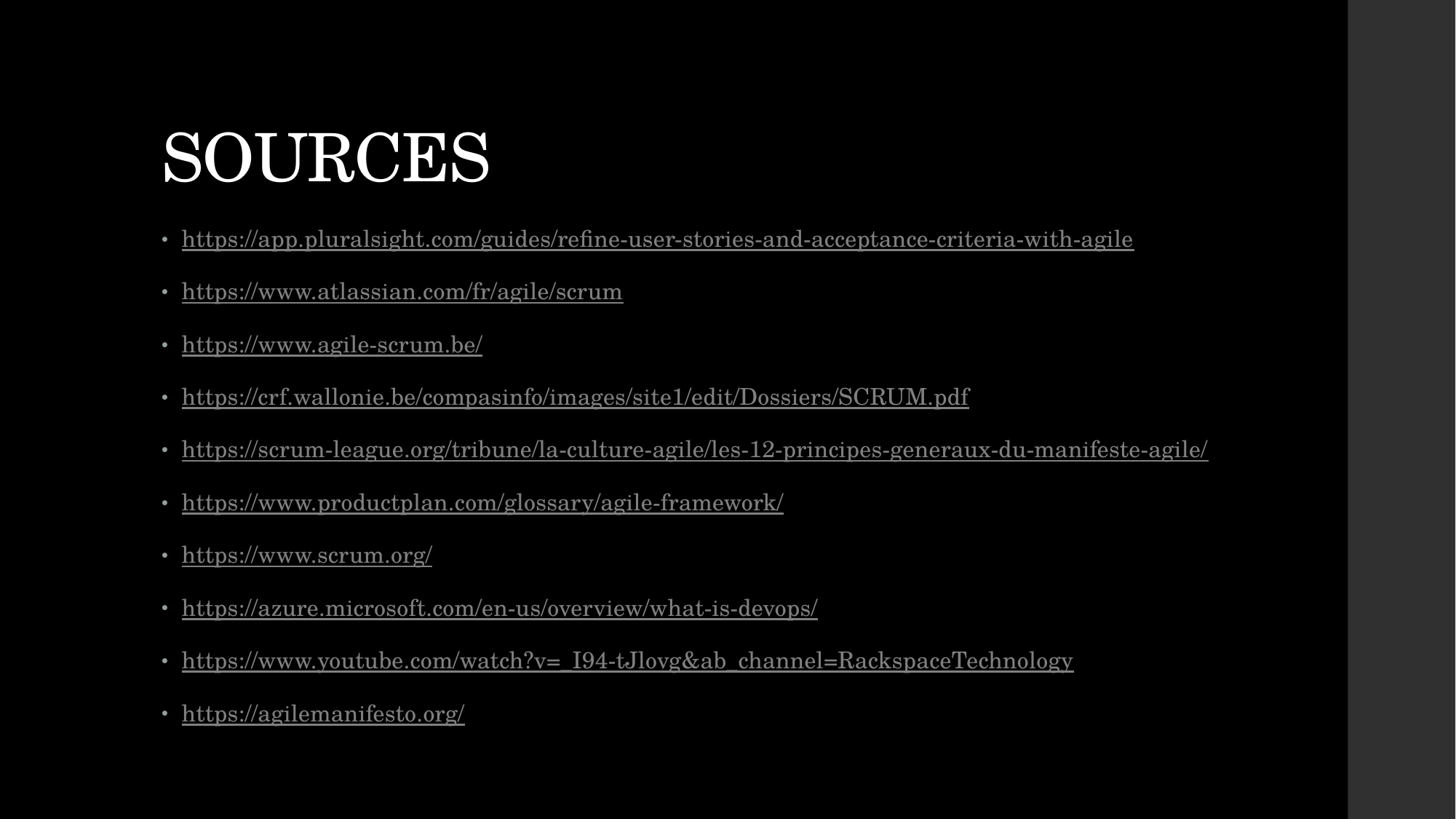

# SOURCES
https://app.pluralsight.com/guides/refine-user-stories-and-acceptance-criteria-with-agile
https://www.atlassian.com/fr/agile/scrum
https://www.agile-scrum.be/
https://crf.wallonie.be/compasinfo/images/site1/edit/Dossiers/SCRUM.pdf
https://scrum-league.org/tribune/la-culture-agile/les-12-principes-generaux-du-manifeste-agile/
https://www.productplan.com/glossary/agile-framework/
https://www.scrum.org/
https://azure.microsoft.com/en-us/overview/what-is-devops/
https://www.youtube.com/watch?v=_I94-tJlovg&ab_channel=RackspaceTechnology
https://agilemanifesto.org/